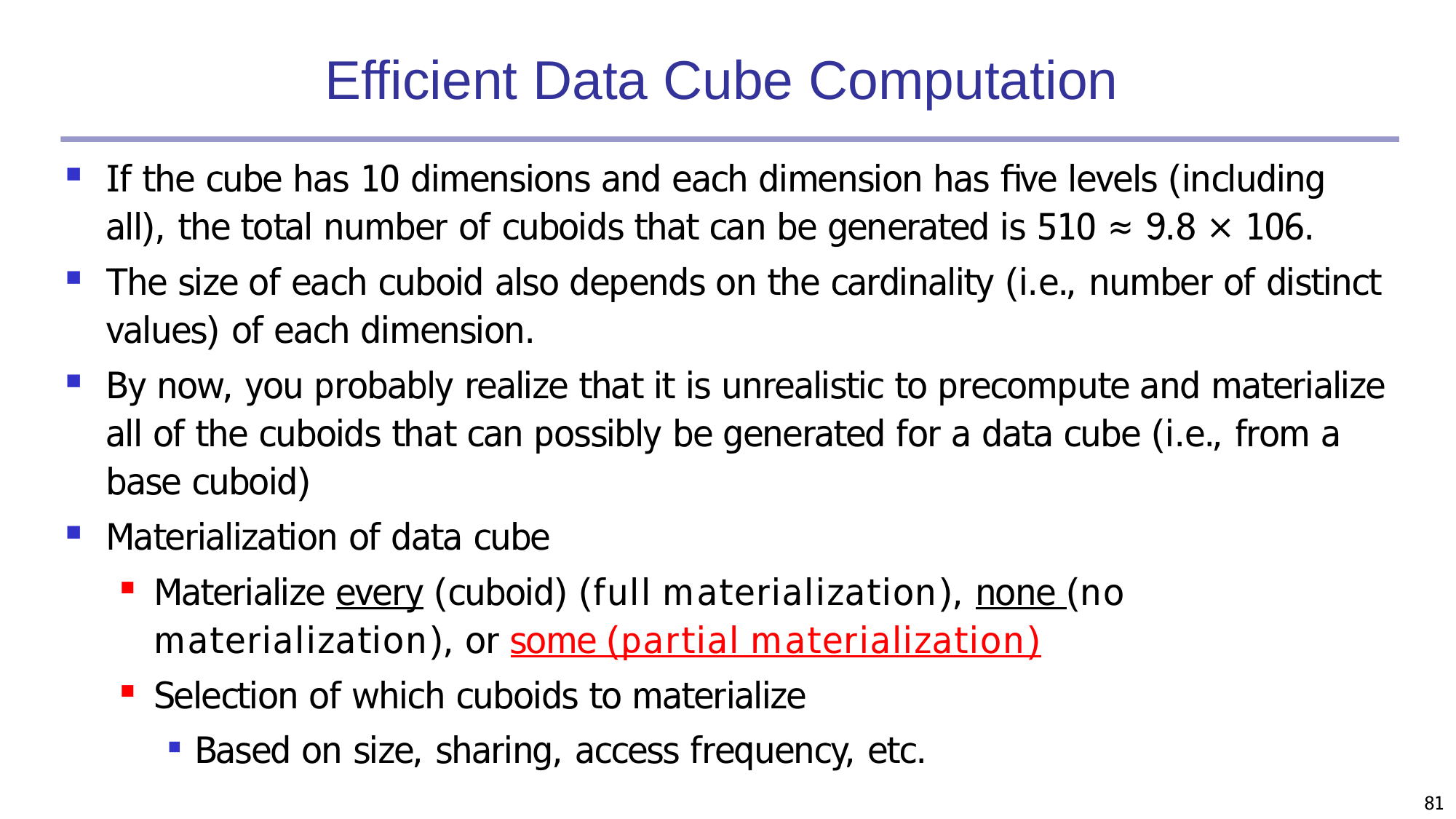

# Efficient Data Cube Computation
If the cube has 10 dimensions and each dimension has five levels (including all), the total number of cuboids that can be generated is 510 ≈ 9.8 × 106.
The size of each cuboid also depends on the cardinality (i.e., number of distinct values) of each dimension.
By now, you probably realize that it is unrealistic to precompute and materialize all of the cuboids that can possibly be generated for a data cube (i.e., from a base cuboid)
Materialization of data cube
Materialize every (cuboid) (full materialization), none (no materialization), or some (partial materialization)
Selection of which cuboids to materialize
Based on size, sharing, access frequency, etc.
81